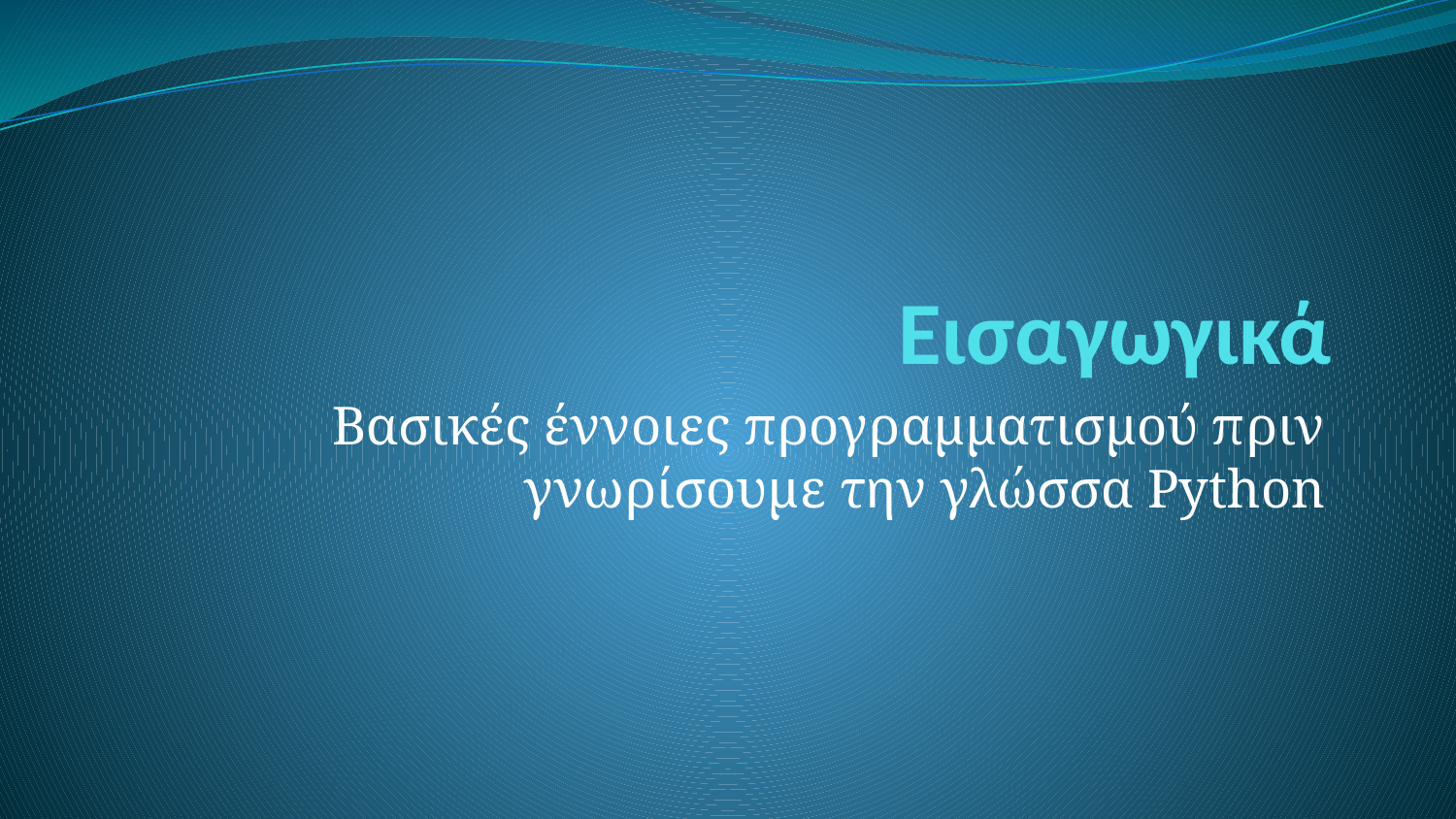

# Εισαγωγικά
Βασικές έννοιες προγραμματισμού πριν γνωρίσουμε την γλώσσα Python